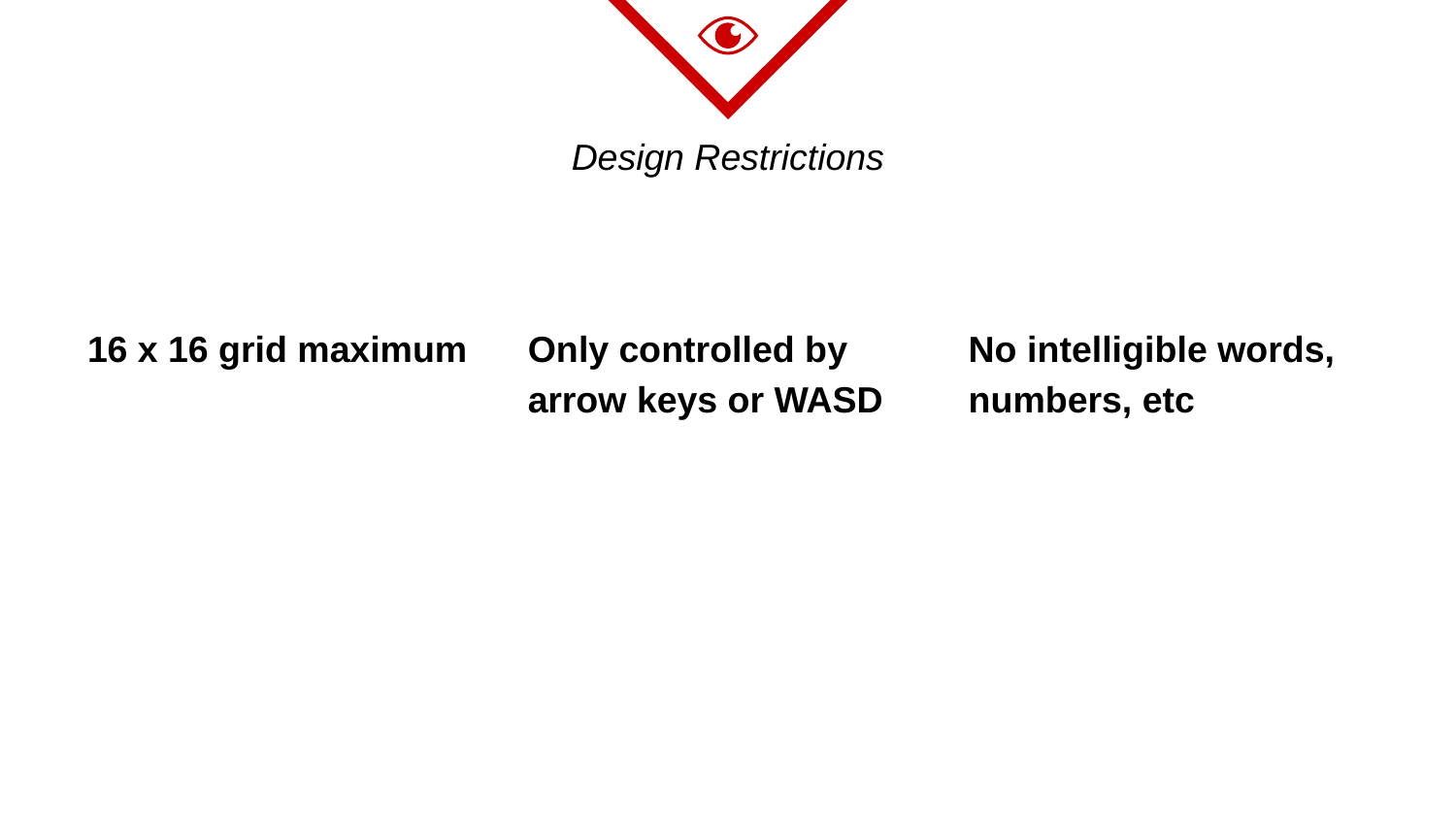

# Design Restrictions
16 x 16 grid maximum
Only controlled by arrow keys or WASD
No intelligible words, numbers, etc